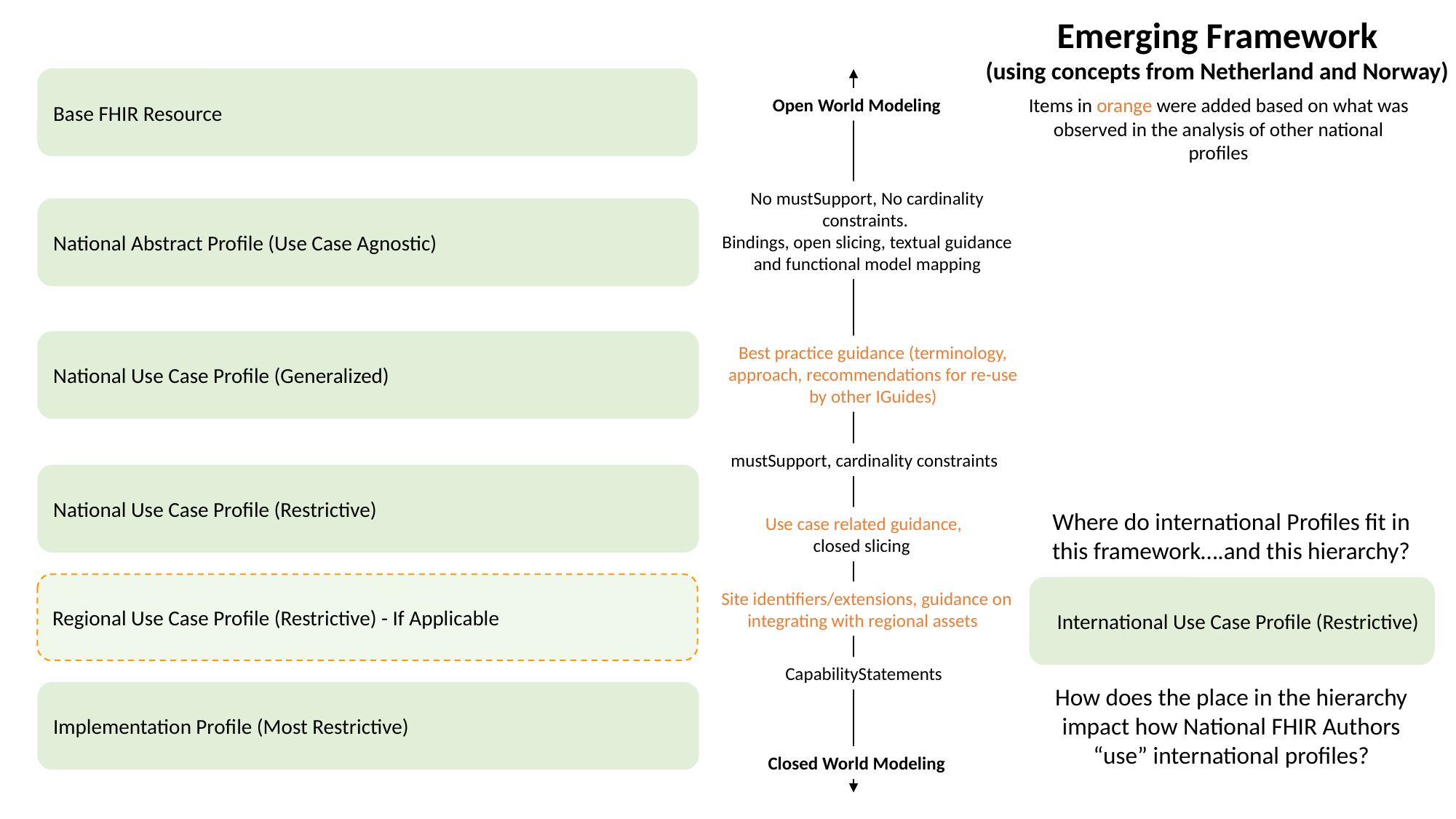

Emerging Framework
(using concepts from Netherland and Norway)
Base FHIR Resource
Items in orange were added based on what was observed in the analysis of other national profiles
Open World Modeling
No mustSupport, No cardinality constraints.
Bindings, open slicing, textual guidance and functional model mapping
National Abstract Profile (Use Case Agnostic)
National Use Case Profile (Generalized)
Best practice guidance (terminology, approach, recommendations for re-use by other IGuides)
mustSupport, cardinality constraints
National Use Case Profile (Restrictive)
Where do international Profiles fit in this framework….and this hierarchy?
Use case related guidance,
closed slicing
Regional Use Case Profile (Restrictive) - If Applicable
International Use Case Profile (Restrictive)
Site identifiers/extensions, guidance on integrating with regional assets
CapabilityStatements
How does the place in the hierarchy impact how National FHIR Authors “use” international profiles?
Implementation Profile (Most Restrictive)
Closed World Modeling